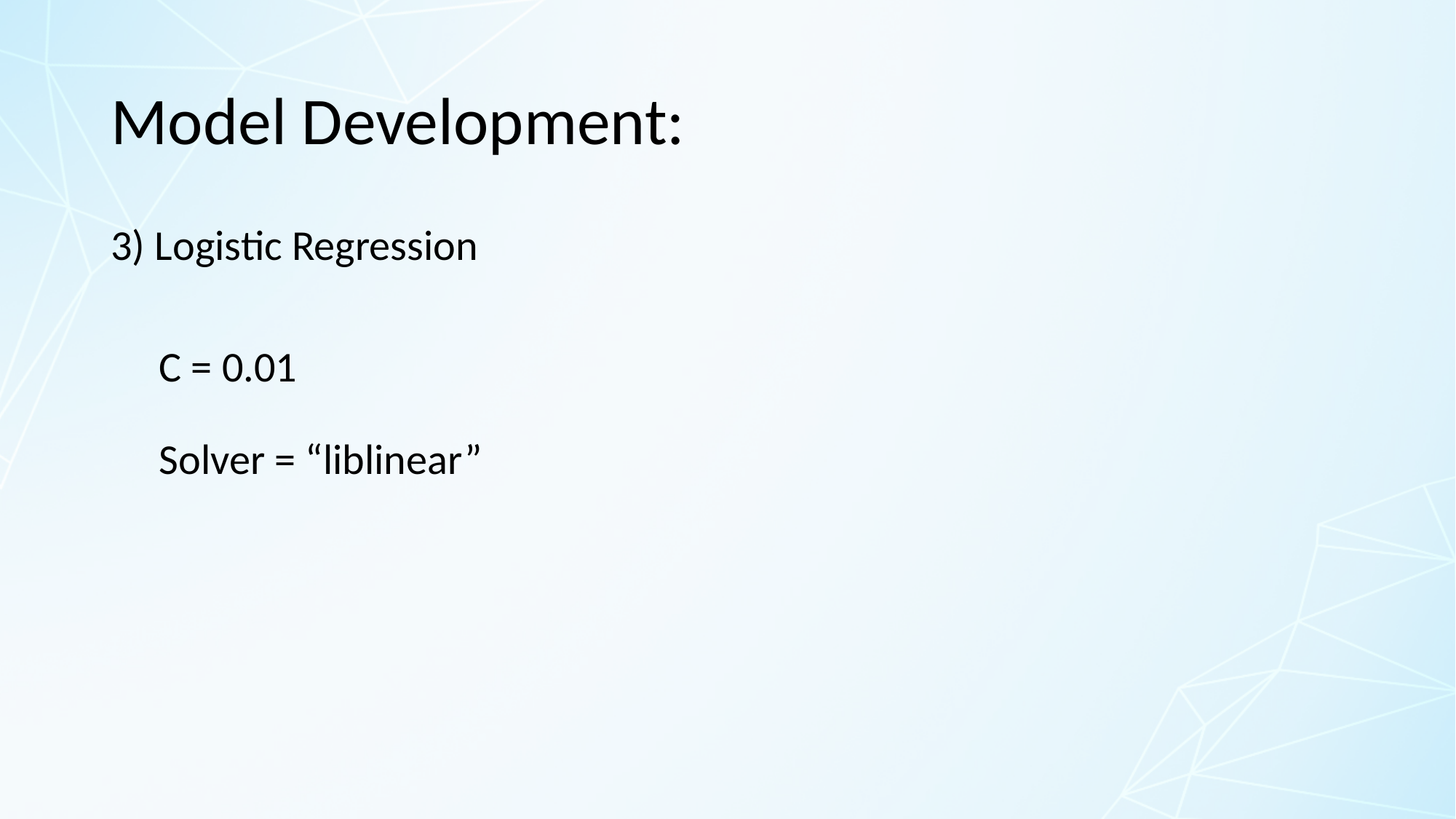

# Model Development:
3) Logistic Regression

     C = 0.01
     Solver = “liblinear”